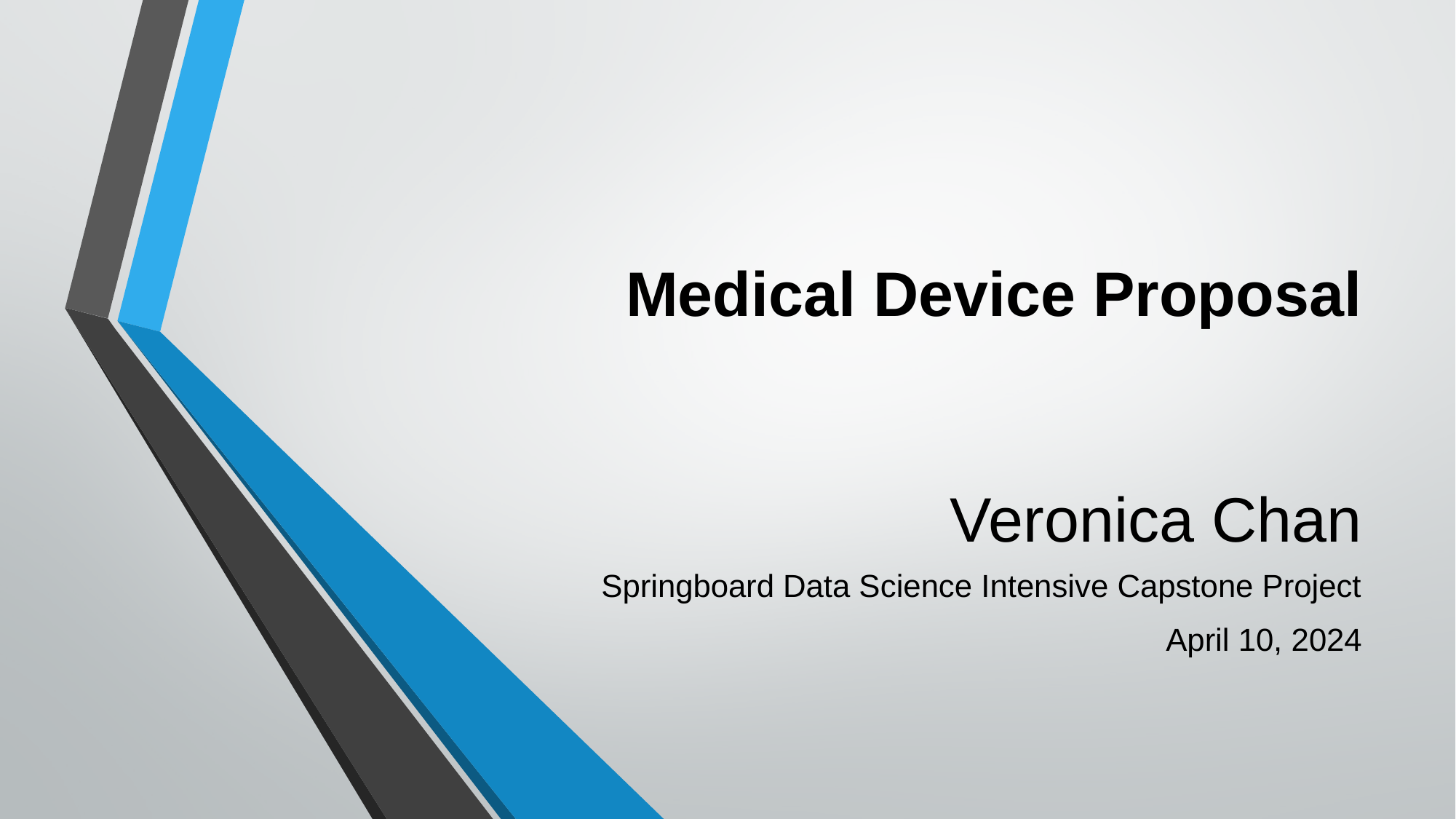

# Medical Device Proposal Veronica Chan
Springboard Data Science Intensive Capstone Project
April 10, 2024